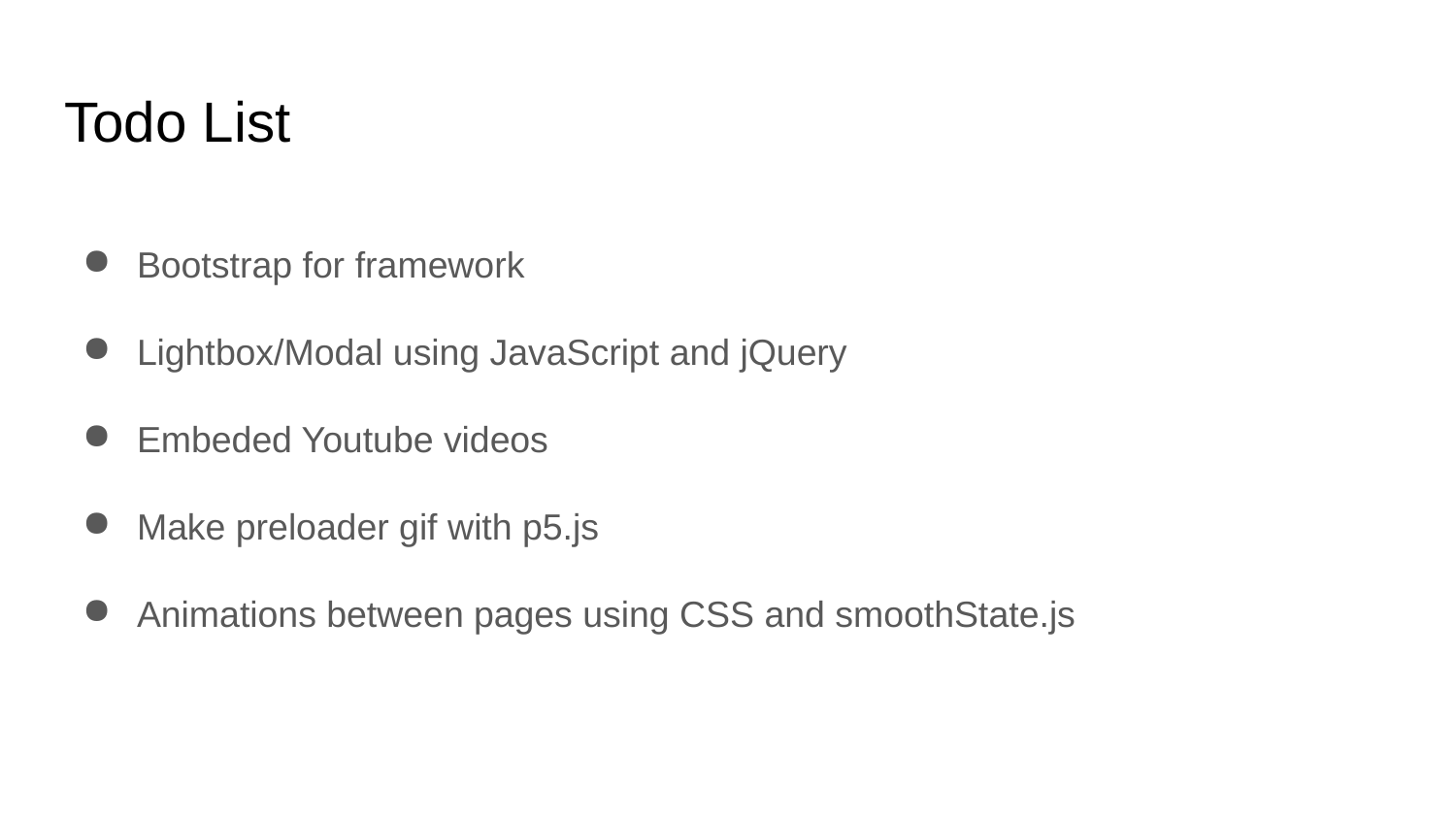

# Todo List
Bootstrap for framework
Lightbox/Modal using JavaScript and jQuery
Embeded Youtube videos
Make preloader gif with p5.js
Animations between pages using CSS and smoothState.js